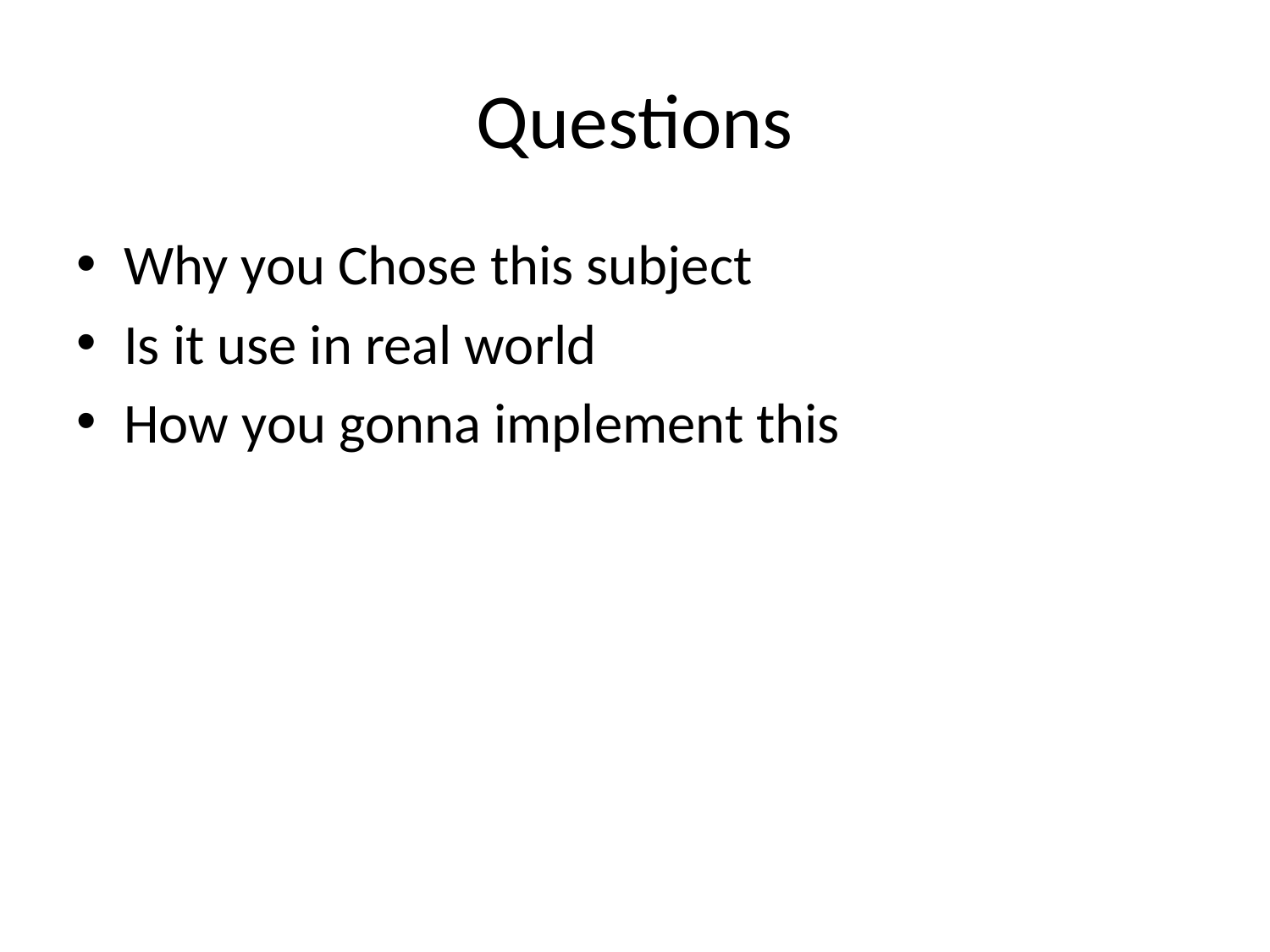

# Questions
Why you Chose this subject
Is it use in real world
How you gonna implement this